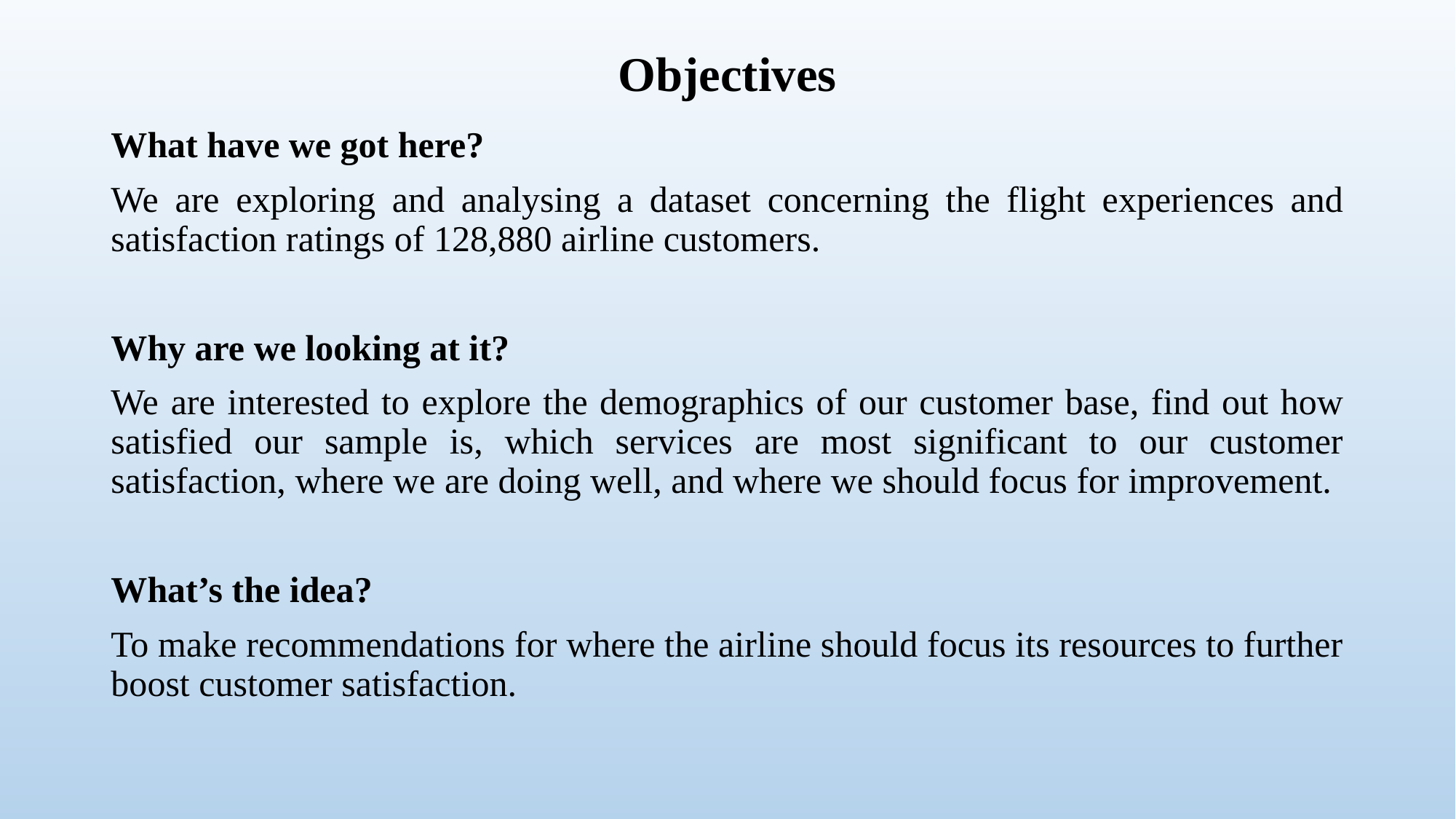

# Objectives
What have we got here?
We are exploring and analysing a dataset concerning the flight experiences and satisfaction ratings of 128,880 airline customers.

Why are we looking at it?
We are interested to explore the demographics of our customer base, find out how satisfied our sample is, which services are most significant to our customer satisfaction, where we are doing well, and where we should focus for improvement.

What’s the idea?
To make recommendations for where the airline should focus its resources to further boost customer satisfaction.